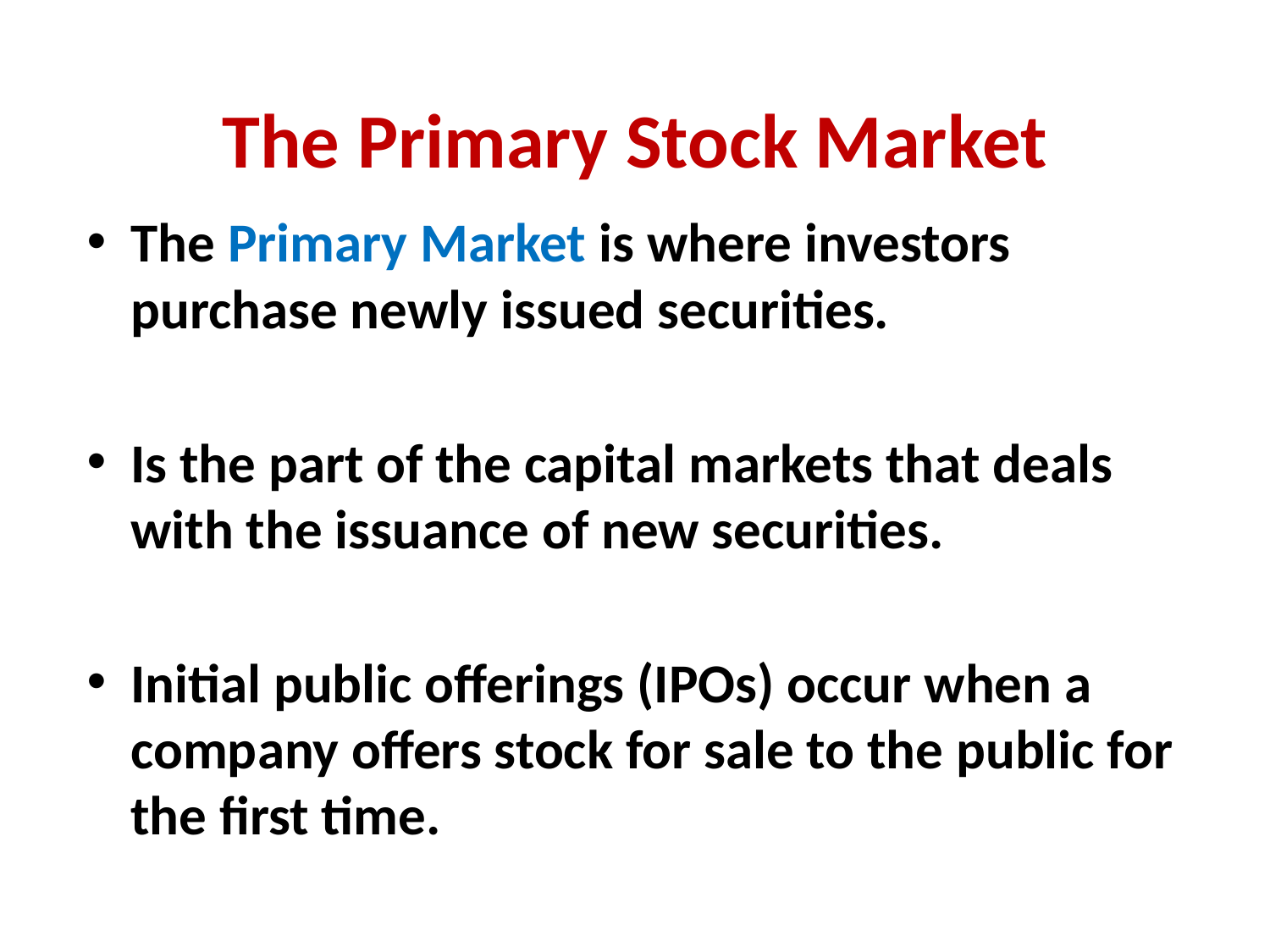

# The Primary Stock Market
The Primary Market is where investors purchase newly issued securities.

Is the part of the capital markets that deals with the issuance of new securities.

Initial public offerings (IPOs) occur when a company offers stock for sale to the public for the first time.